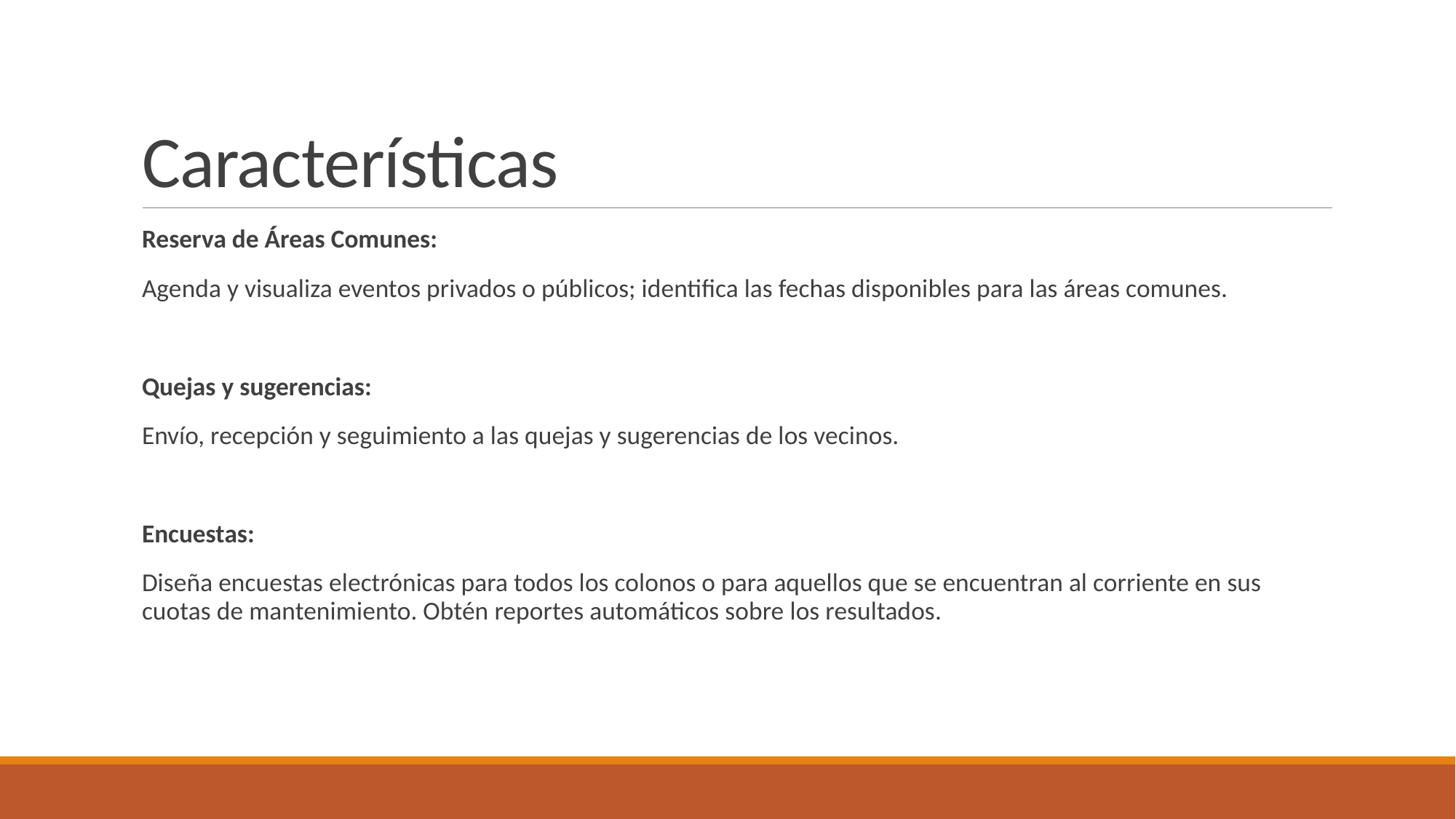

# Características
Reserva de Áreas Comunes:
Agenda y visualiza eventos privados o públicos; identifica las fechas disponibles para las áreas comunes.

Quejas y sugerencias:
Envío, recepción y seguimiento a las quejas y sugerencias de los vecinos.

Encuestas:
Diseña encuestas electrónicas para todos los colonos o para aquellos que se encuentran al corriente en sus cuotas de mantenimiento. Obtén reportes automáticos sobre los resultados.